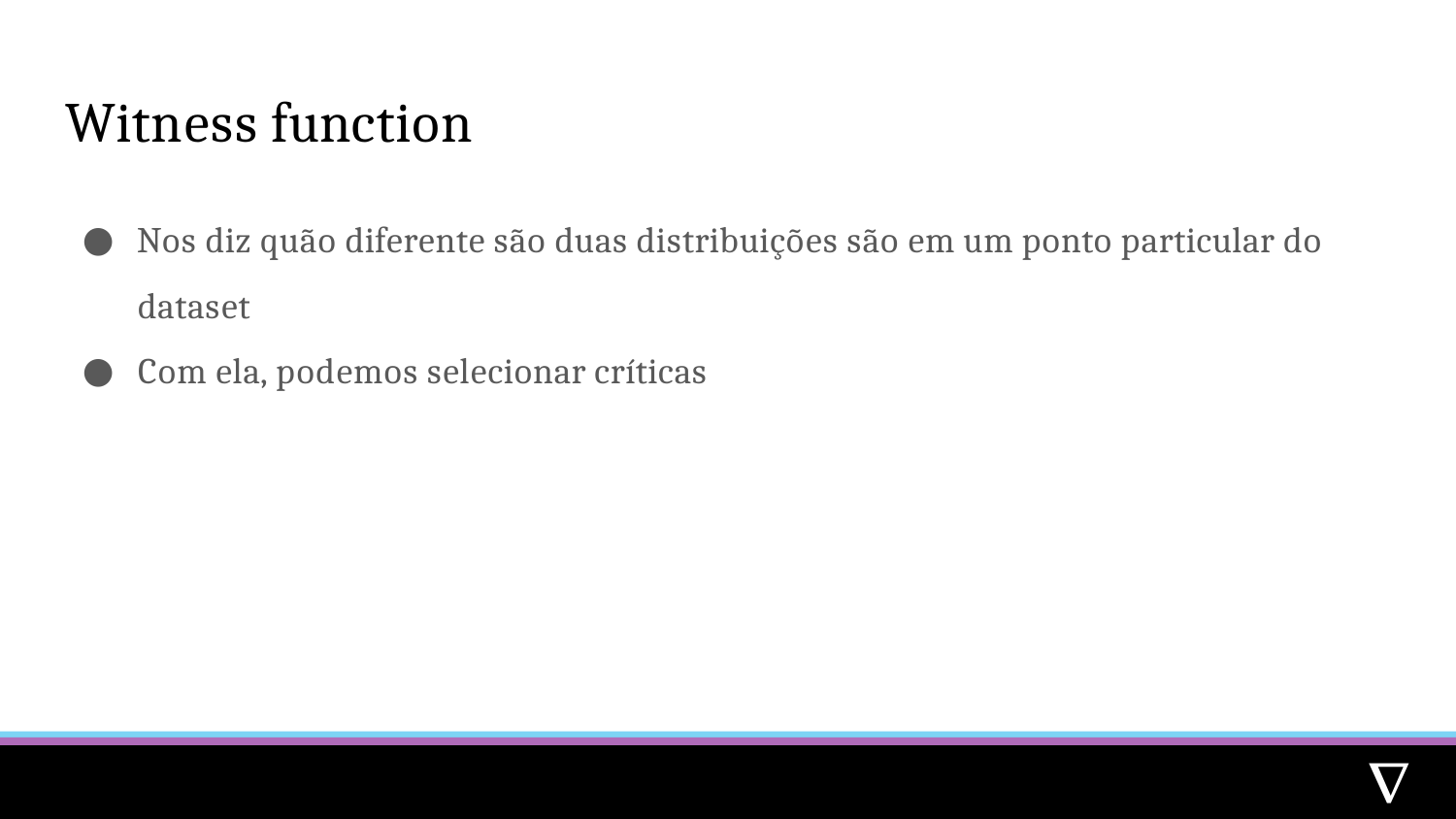

# Witness function
Nos diz quão diferente são duas distribuições são em um ponto particular do dataset
Com ela, podemos selecionar críticas